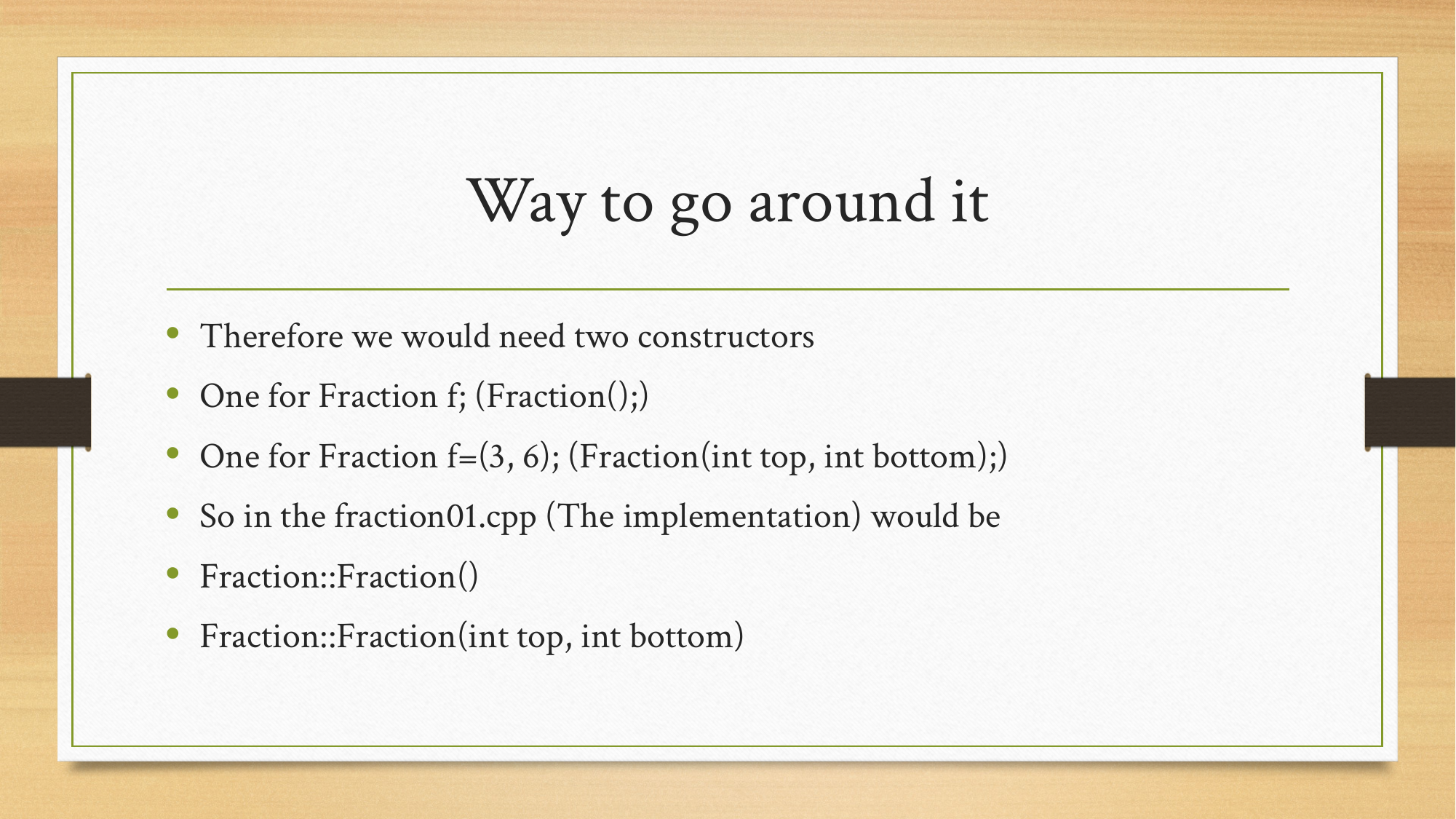

# Way to go around it
Therefore we would need two constructors
One for Fraction f; (Fraction();)
One for Fraction f=(3, 6); (Fraction(int top, int bottom);)
So in the fraction01.cpp (The implementation) would be
Fraction::Fraction()
Fraction::Fraction(int top, int bottom)